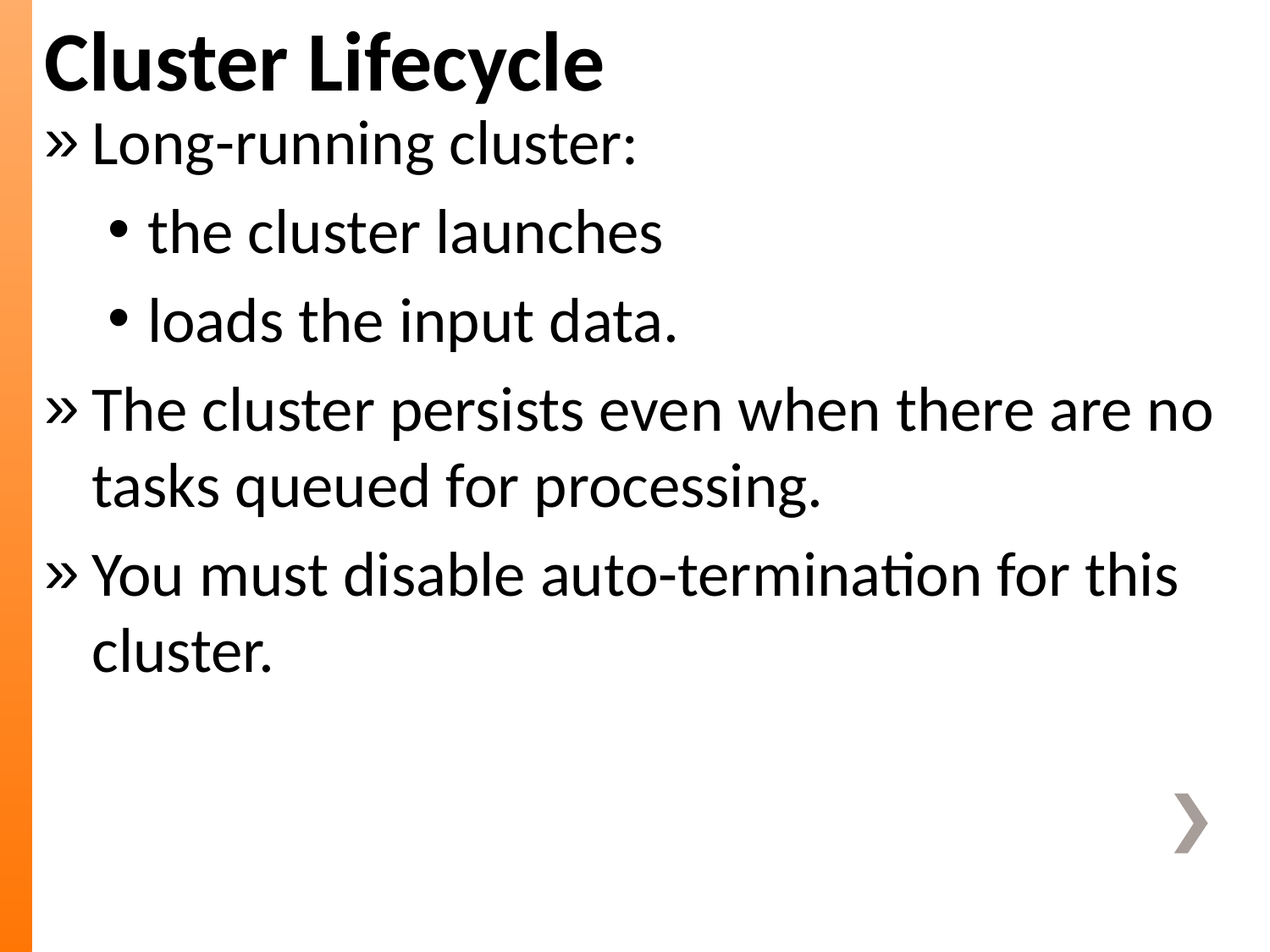

Cluster Lifecycle
Long-running cluster:
the cluster launches
loads the input data.
The cluster persists even when there are no tasks queued for processing.
You must disable auto-termination for this cluster.